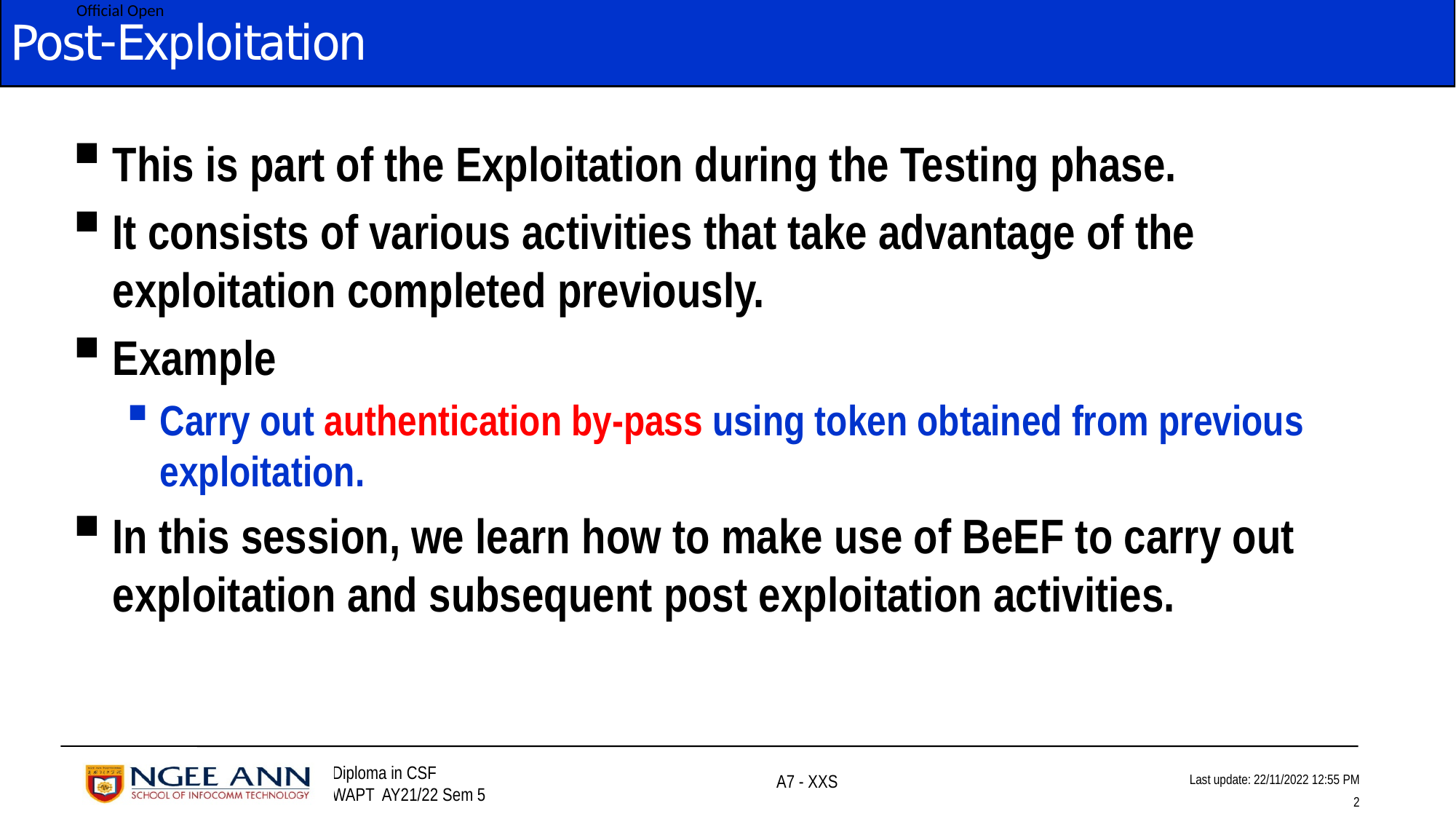

# Post-Exploitation
This is part of the Exploitation during the Testing phase.
It consists of various activities that take advantage of the exploitation completed previously.
Example
Carry out authentication by-pass using token obtained from previous exploitation.
In this session, we learn how to make use of BeEF to carry out exploitation and subsequent post exploitation activities.